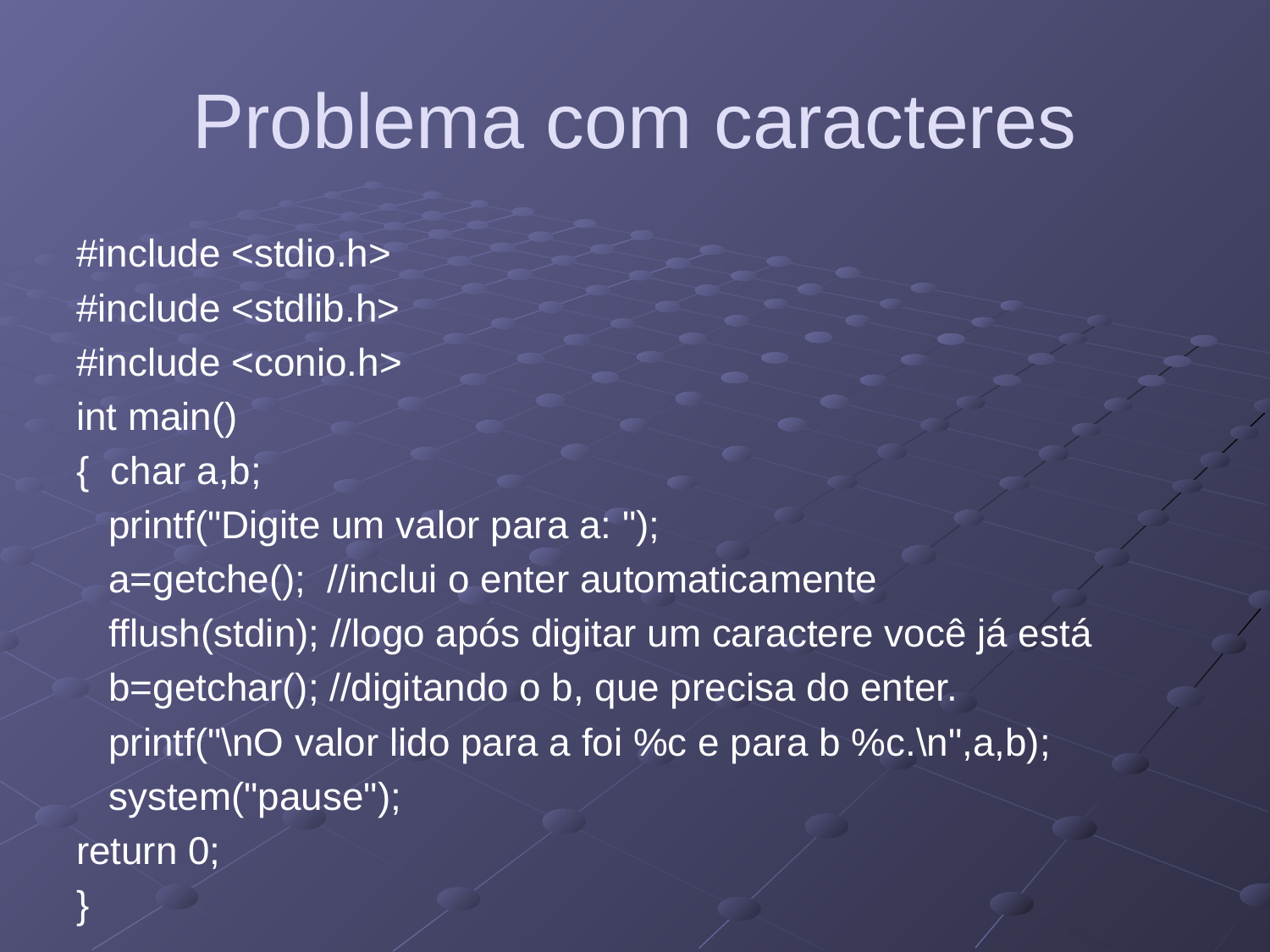

# Problema com caracteres
#include <stdio.h>
#include <stdlib.h>
#include <conio.h>
int main()
{  char a,b;
   printf("Digite um valor para a: ");
   a=getche();  //inclui o enter automaticamente
   fflush(stdin); //logo após digitar um caractere você já está
   b=getchar(); //digitando o b, que precisa do enter.
   printf("\nO valor lido para a foi %c e para b %c.\n",a,b);
   system("pause");
return 0;
}